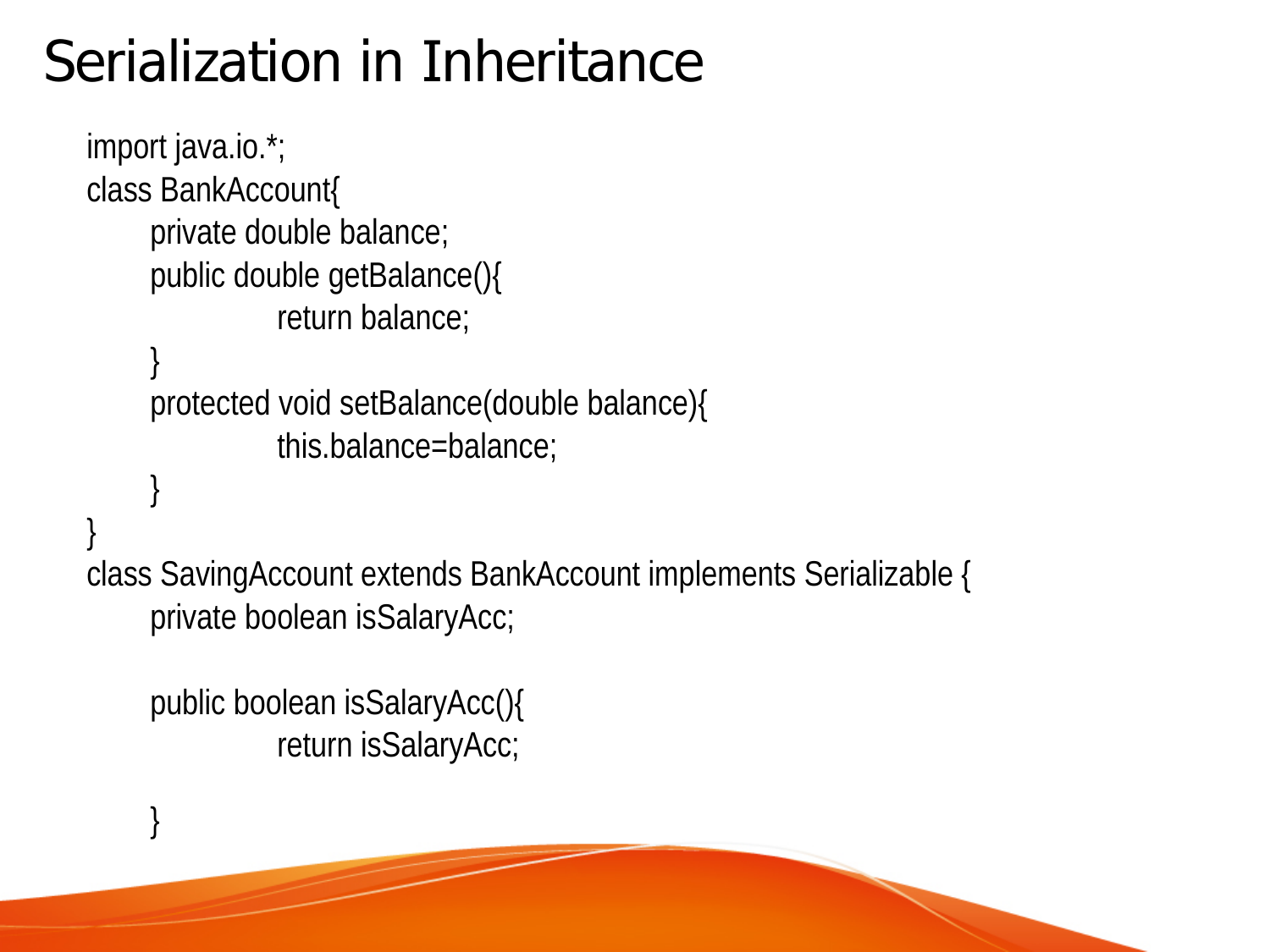

Serialization in Inheritance
import java.io.*;
class BankAccount{
	private double balance;
	public double getBalance(){
		return balance;
	}
	protected void setBalance(double balance){
		this.balance=balance;
	}
}
class SavingAccount extends BankAccount implements Serializable {
	private boolean isSalaryAcc;

	public boolean isSalaryAcc(){
		return isSalaryAcc;
	}